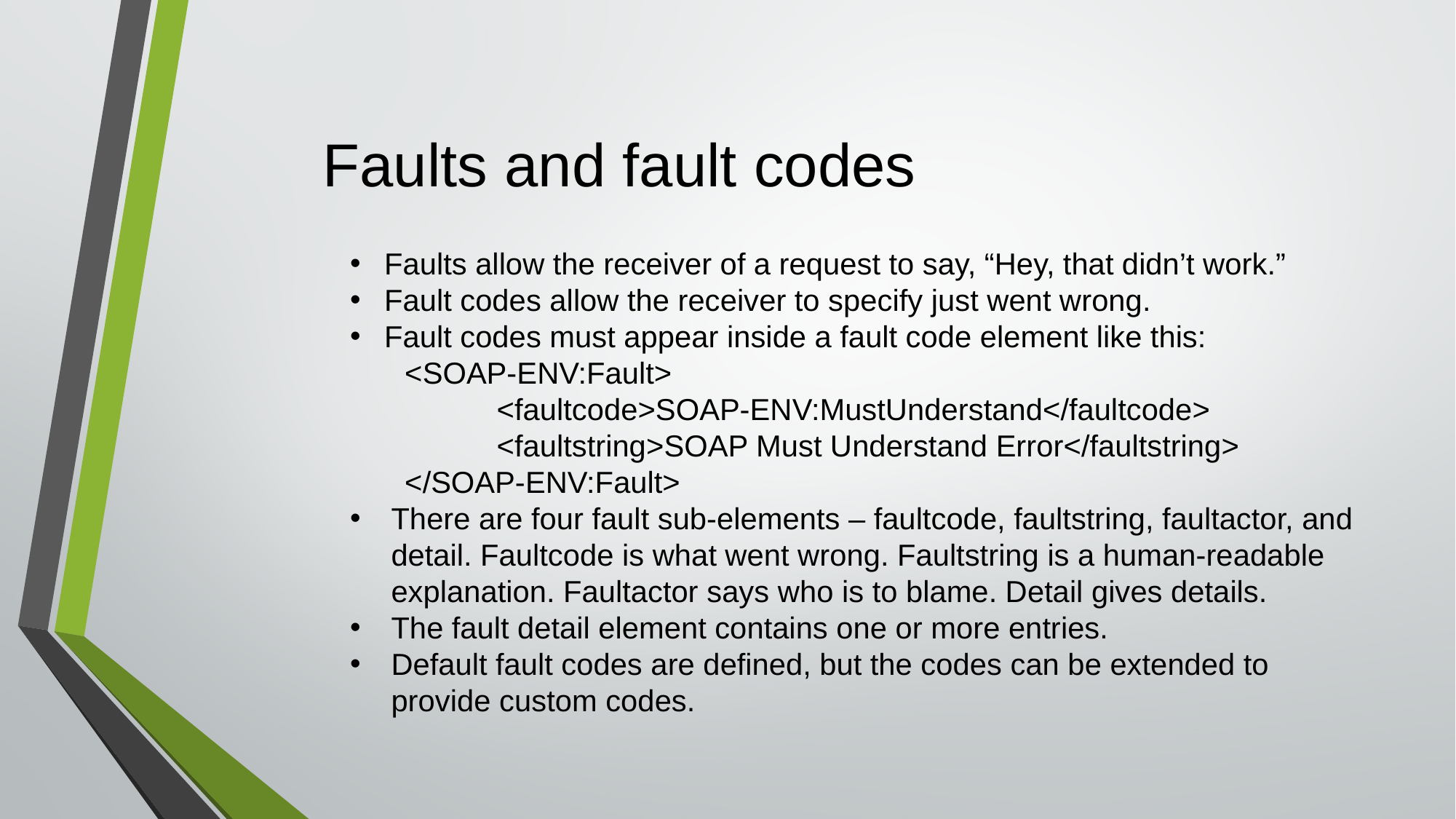

# Faults and fault codes
Faults allow the receiver of a request to say, “Hey, that didn’t work.”
Fault codes allow the receiver to specify just went wrong.
Fault codes must appear inside a fault code element like this:
<SOAP-ENV:Fault>
           <faultcode>SOAP-ENV:MustUnderstand</faultcode>
           <faultstring>SOAP Must Understand Error</faultstring>
</SOAP-ENV:Fault>
There are four fault sub-elements – faultcode, faultstring, faultactor, and detail. Faultcode is what went wrong. Faultstring is a human-readable explanation. Faultactor says who is to blame. Detail gives details.
The fault detail element contains one or more entries.
Default fault codes are defined, but the codes can be extended to provide custom codes.